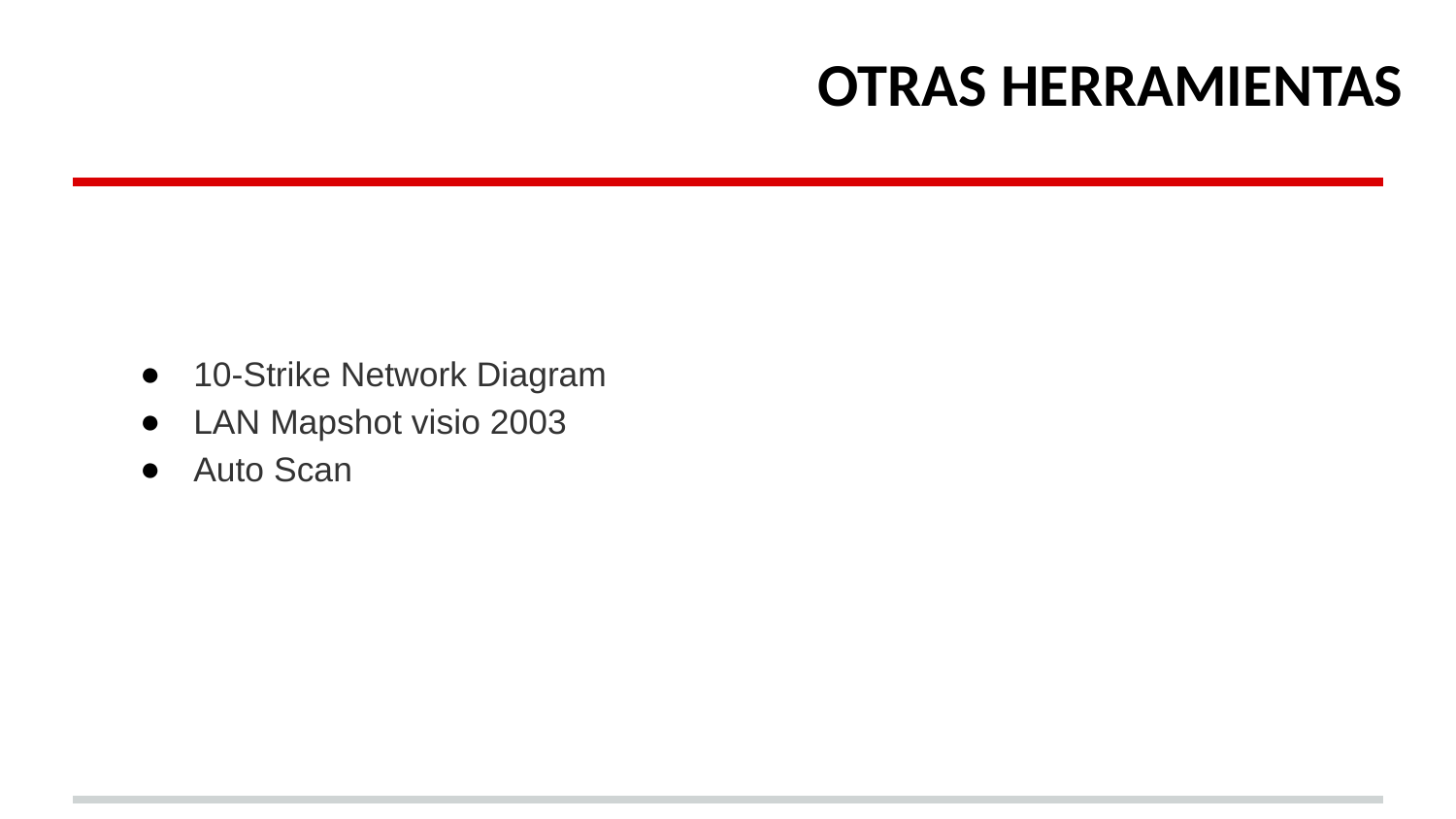

OTRAS HERRAMIENTAS
10-Strike Network Diagram
LAN Mapshot visio 2003
Auto Scan